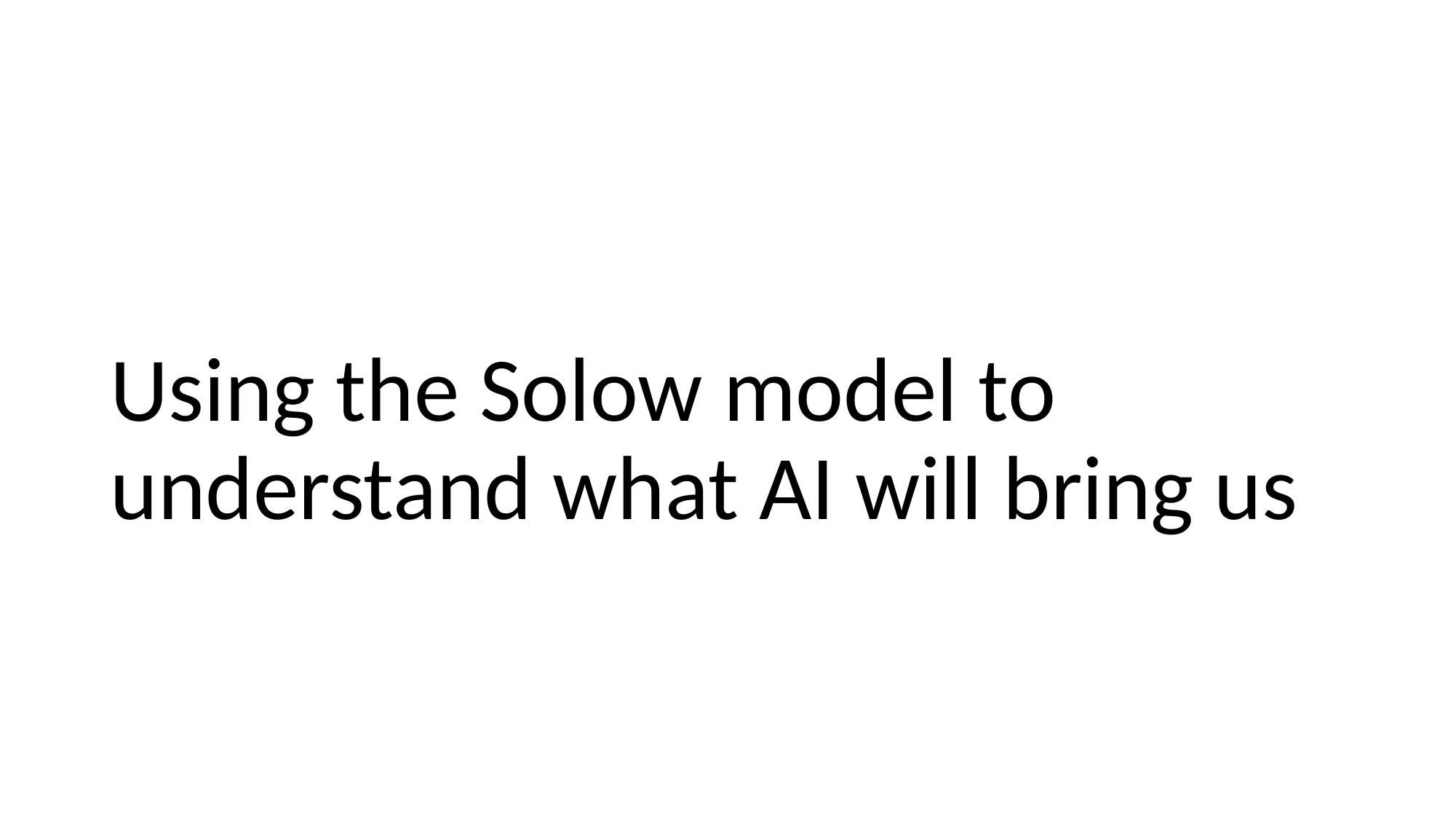

# Using the Solow model to understand what AI will bring us